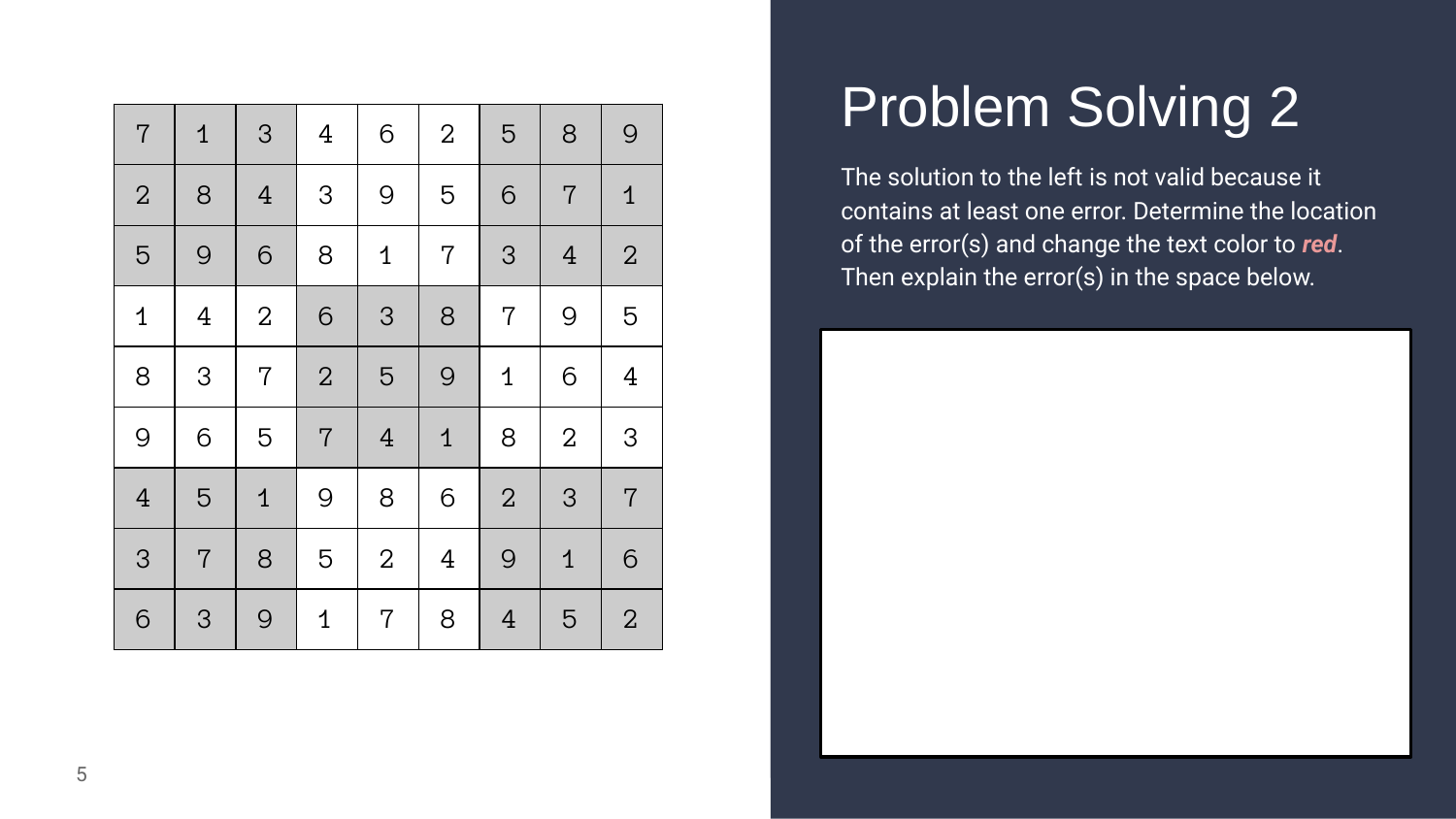

# Problem Solving 2
| 7 | 1 | 3 | 4 | 6 | 2 | 5 | 8 | 9 |
| --- | --- | --- | --- | --- | --- | --- | --- | --- |
| 2 | 8 | 4 | 3 | 9 | 5 | 6 | 7 | 1 |
| 5 | 9 | 6 | 8 | 1 | 7 | 3 | 4 | 2 |
| 1 | 4 | 2 | 6 | 3 | 8 | 7 | 9 | 5 |
| 8 | 3 | 7 | 2 | 5 | 9 | 1 | 6 | 4 |
| 9 | 6 | 5 | 7 | 4 | 1 | 8 | 2 | 3 |
| 4 | 5 | 1 | 9 | 8 | 6 | 2 | 3 | 7 |
| 3 | 7 | 8 | 5 | 2 | 4 | 9 | 1 | 6 |
| 6 | 3 | 9 | 1 | 7 | 8 | 4 | 5 | 2 |
The solution to the left is not valid because it contains at least one error. Determine the location of the error(s) and change the text color to red.  Then explain the error(s) in the space below.

5